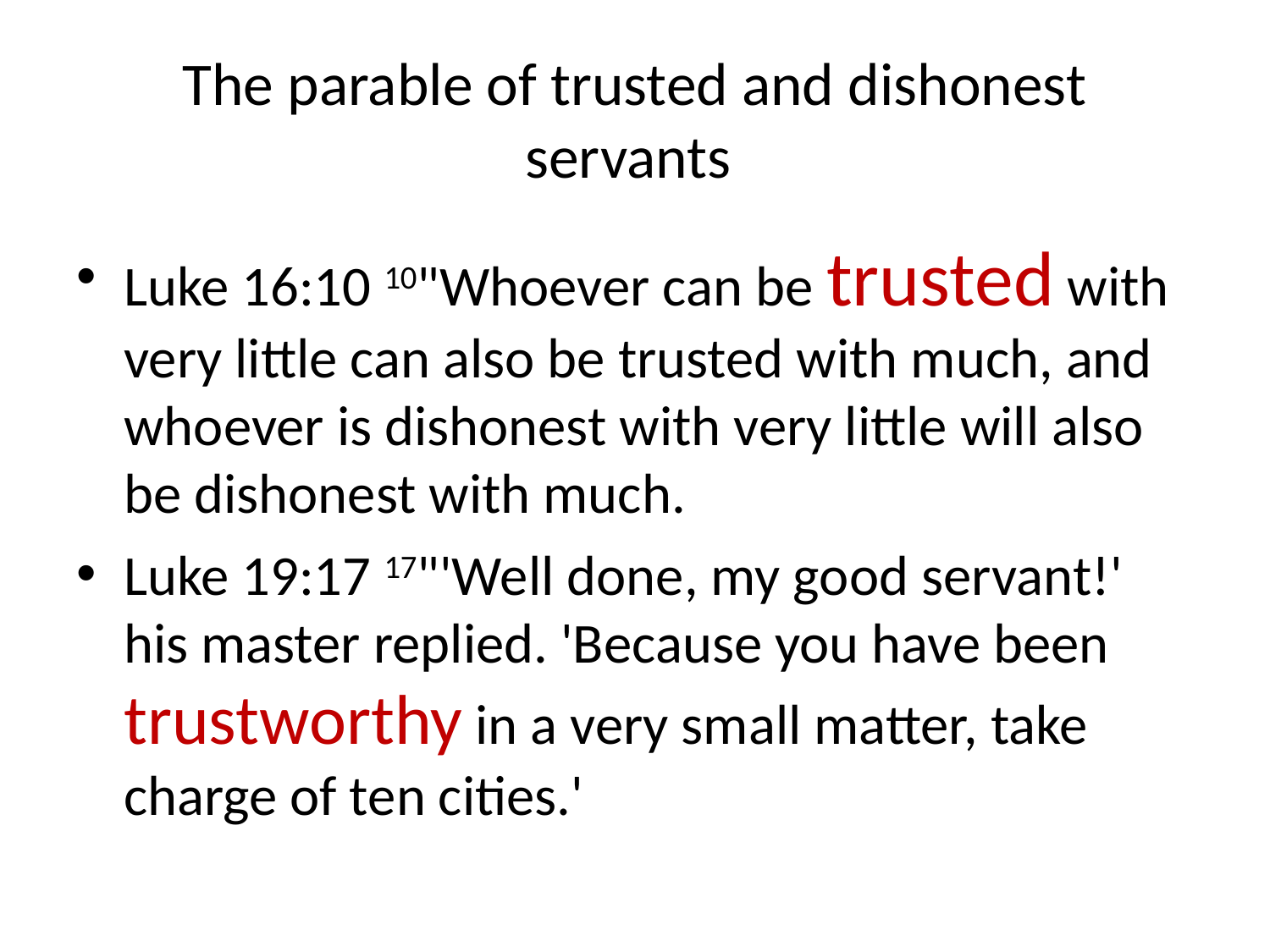

# The parable of trusted and dishonest servants
Luke 16:10 10"Whoever can be trusted with very little can also be trusted with much, and whoever is dishonest with very little will also be dishonest with much.
Luke 19:17 17"'Well done, my good servant!' his master replied. 'Because you have been trustworthy in a very small matter, take charge of ten cities.'